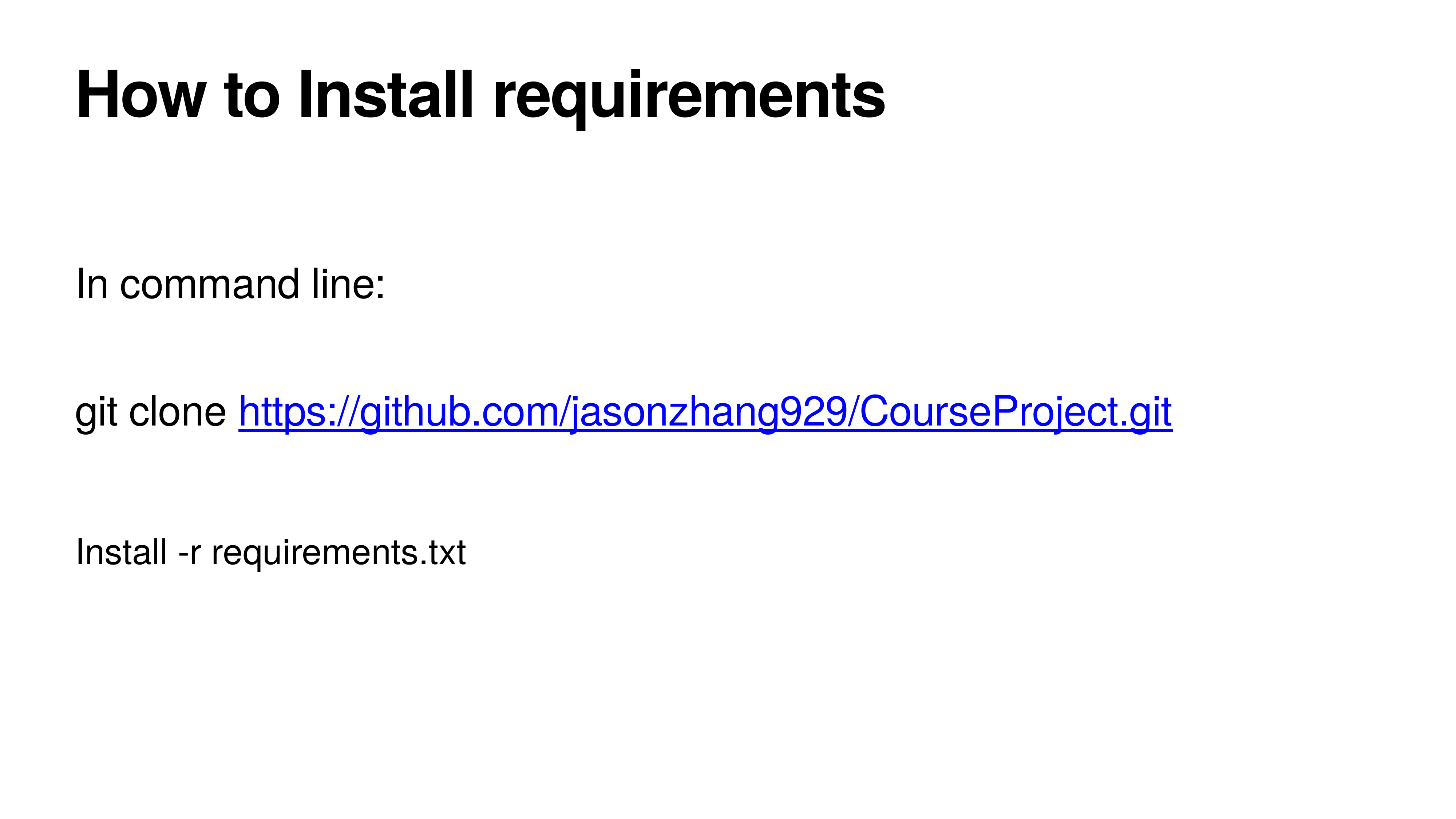

# How to Install requirements
In command line:

git clone https://github.com/jasonzhang929/CourseProject.git

Install -r requirements.txt